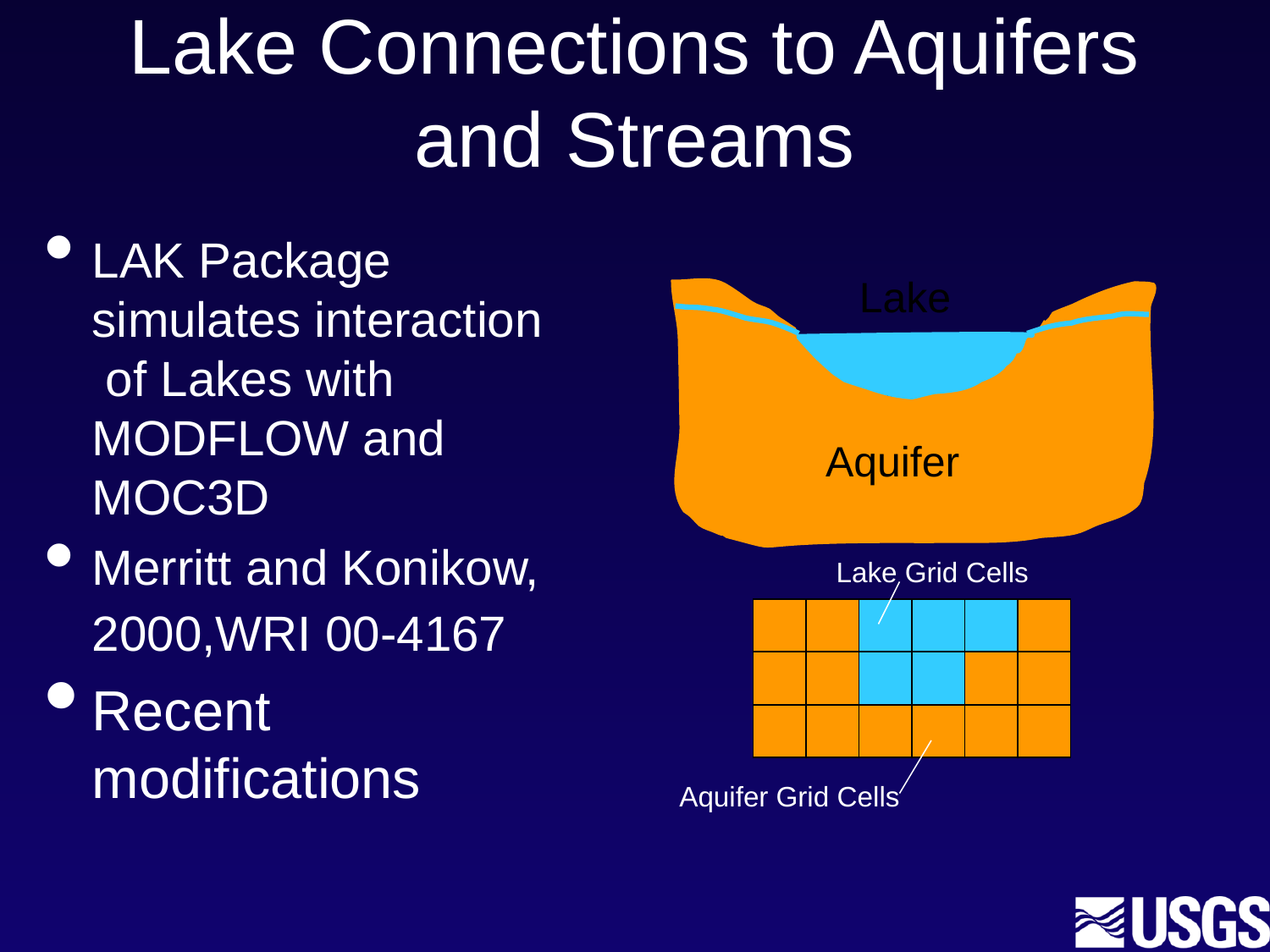

# Lake Connections to Aquifers and Streams
LAK Package simulates interaction
 of Lakes with MODFLOW and MOC3D
Merritt and Konikow, 2000,WRI 00-4167
Recent modifications
Lake

Aquifer
Lake Grid Cells

Aquifer Grid Cells